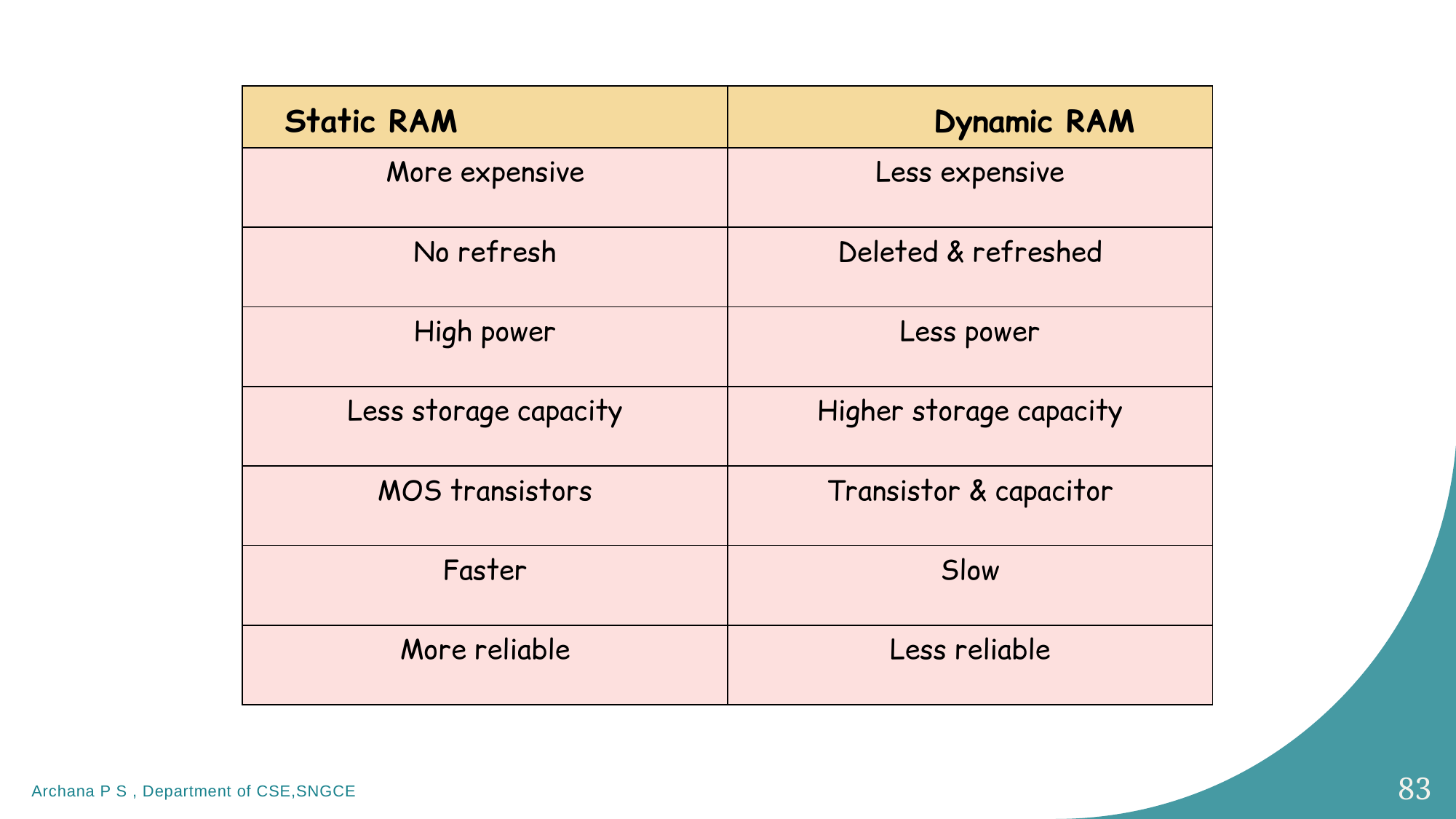

| Static RAM | Dynamic RAM |
| --- | --- |
| More expensive | Less expensive |
| No refresh | Deleted & refreshed |
| High power | Less power |
| Less storage capacity | Higher storage capacity |
| MOS transistors | Transistor & capacitor |
| Faster | Slow |
| More reliable | Less reliable |
83
Archana P S , Department of CSE,SNGCE